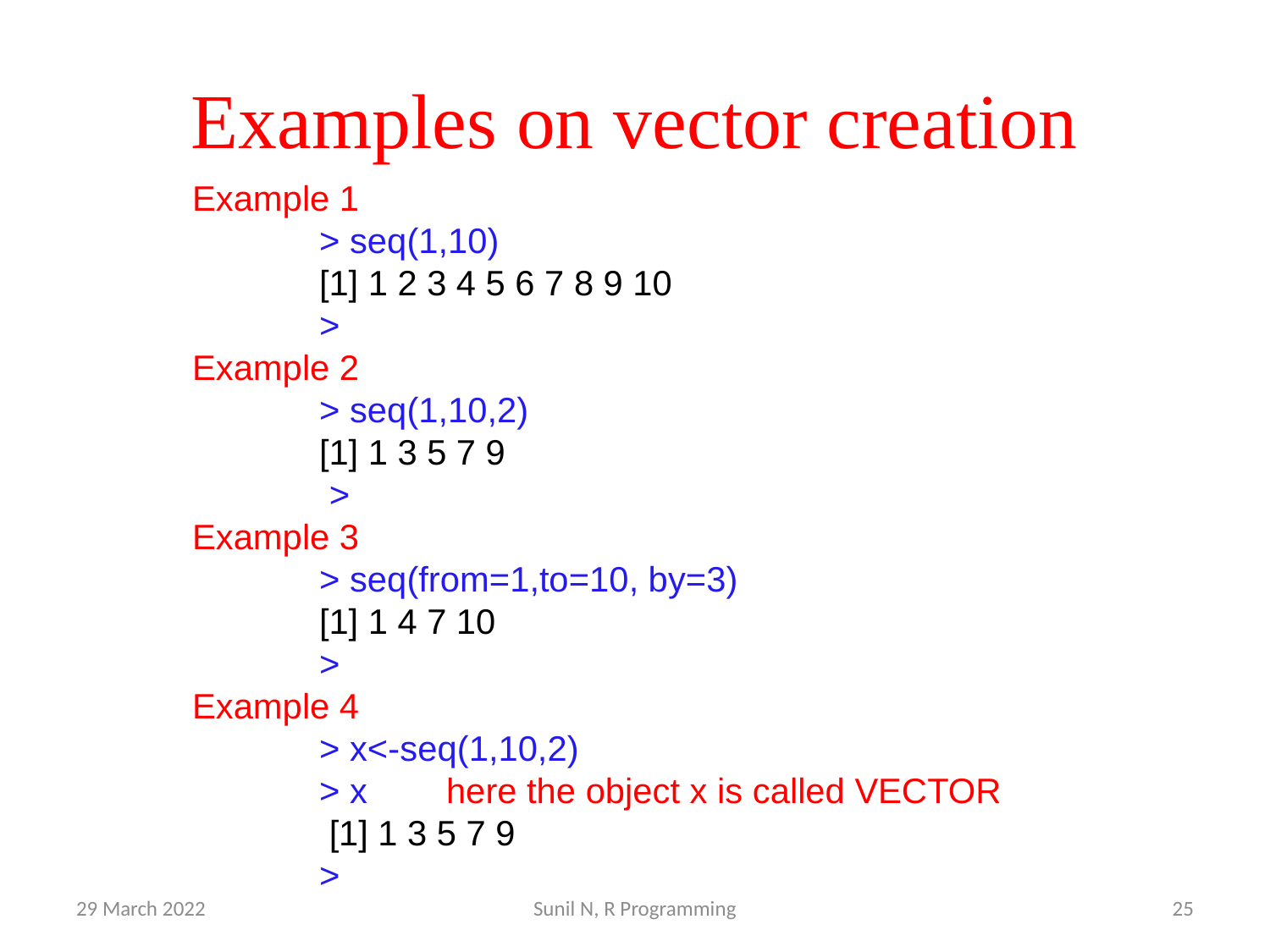

# Examples on vector creation
Example 1
	> seq(1,10)
	[1] 1 2 3 4 5 6 7 8 9 10
	>
Example 2
	> seq(1,10,2)
	[1] 1 3 5 7 9
	 >
Example 3
	> seq(from=1,to=10, by=3)
	[1] 1 4 7 10
	>
Example 4
	> x<-seq(1,10,2)
	> x	here the object x is called VECTOR
	 [1] 1 3 5 7 9
	>
29 March 2022
Sunil N, R Programming
25